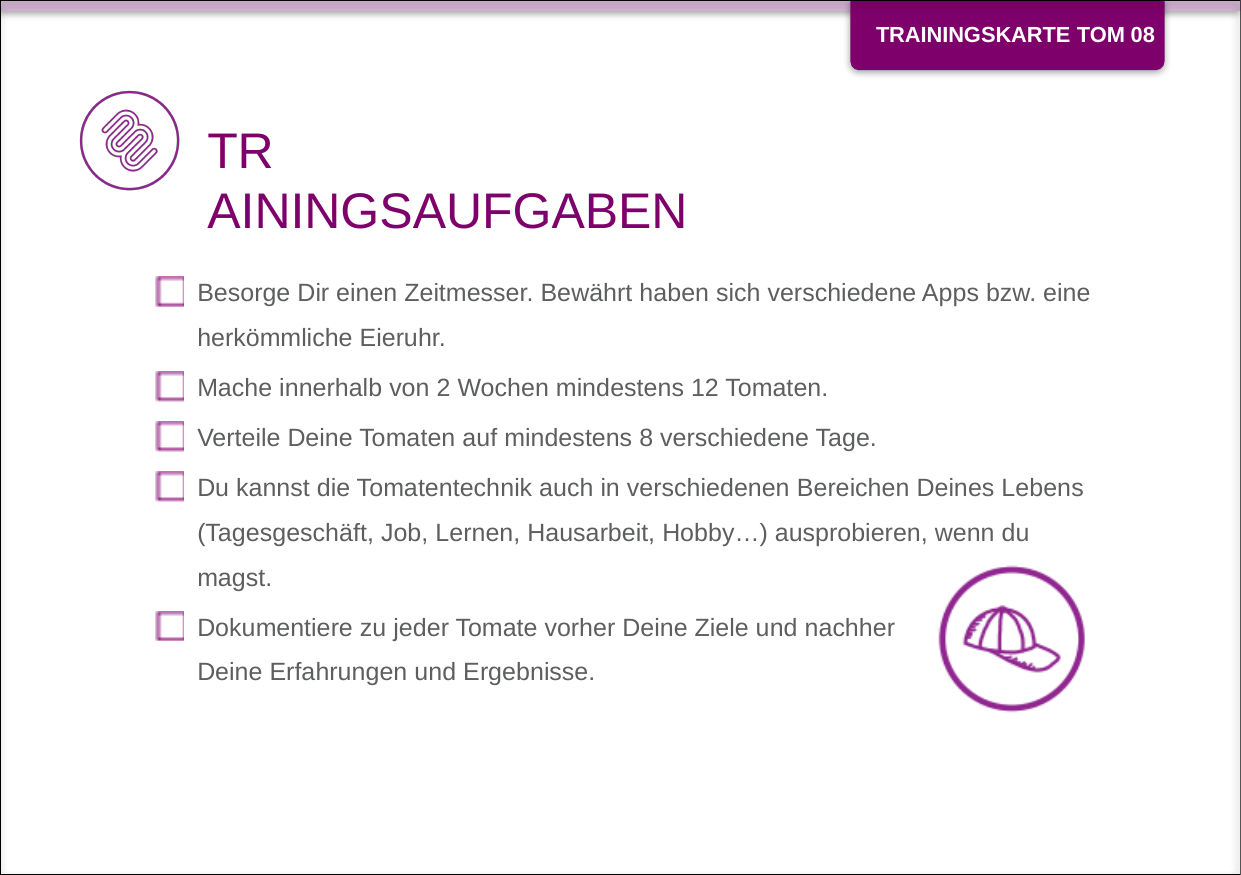

Besorge Dir einen Zeitmesser. Bewährt haben sich verschiedene Apps bzw. eine herkömmliche Eieruhr.
Mache innerhalb von 2 Wochen mindestens 12 Tomaten.
Verteile Deine Tomaten auf mindestens 8 verschiedene Tage.
Du kannst die Tomatentechnik auch in verschiedenen Bereichen Deines Lebens (Tagesgeschäft, Job, Lernen, Hausarbeit, Hobby…) ausprobieren, wenn du magst.
Dokumentiere zu jeder Tomate vorher Deine Ziele und nachher
Deine Erfahrungen und Ergebnisse.